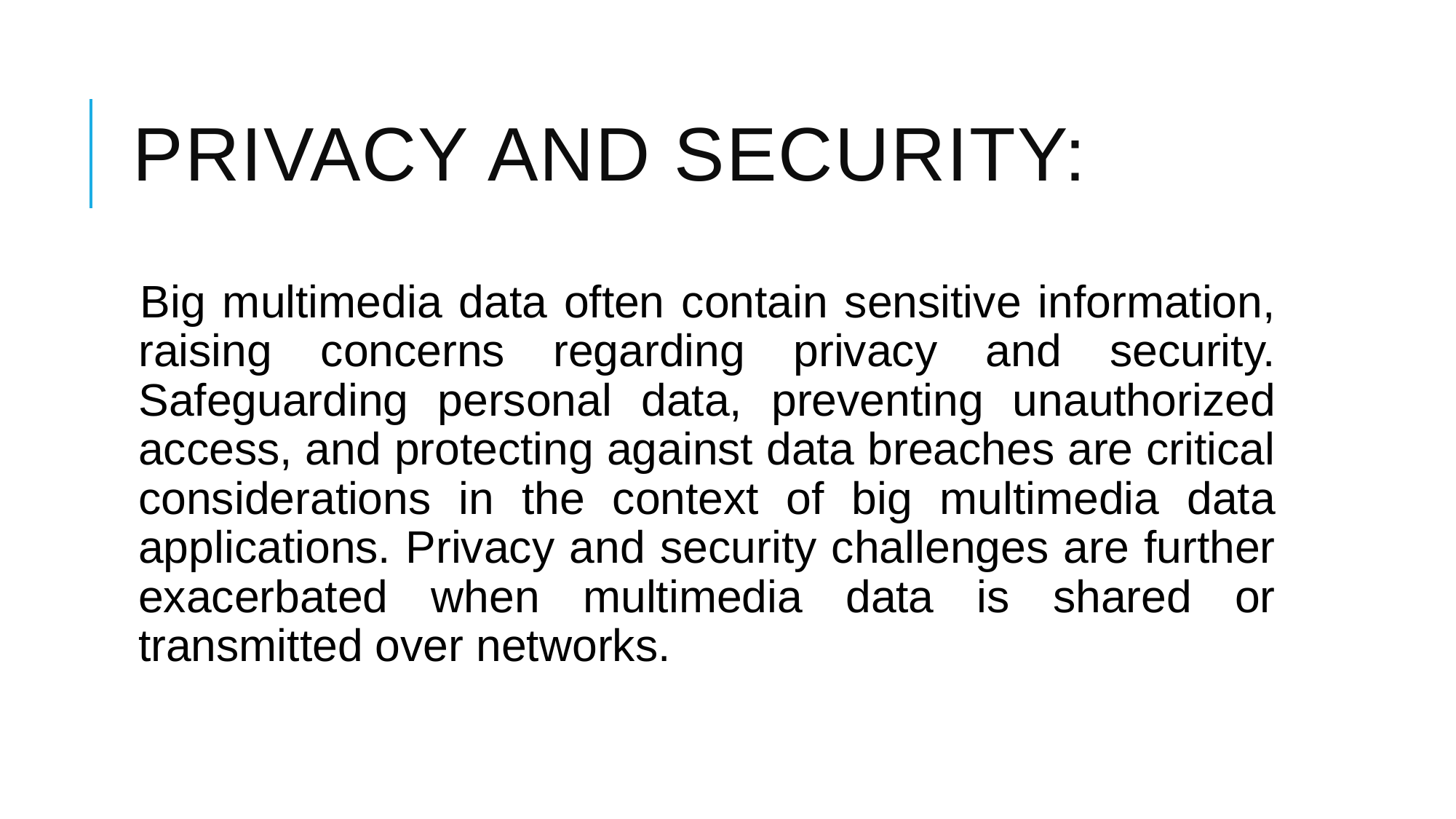

# Privacy and Security:
Big multimedia data often contain sensitive information, raising concerns regarding privacy and security. Safeguarding personal data, preventing unauthorized access, and protecting against data breaches are critical considerations in the context of big multimedia data applications. Privacy and security challenges are further exacerbated when multimedia data is shared or transmitted over networks.